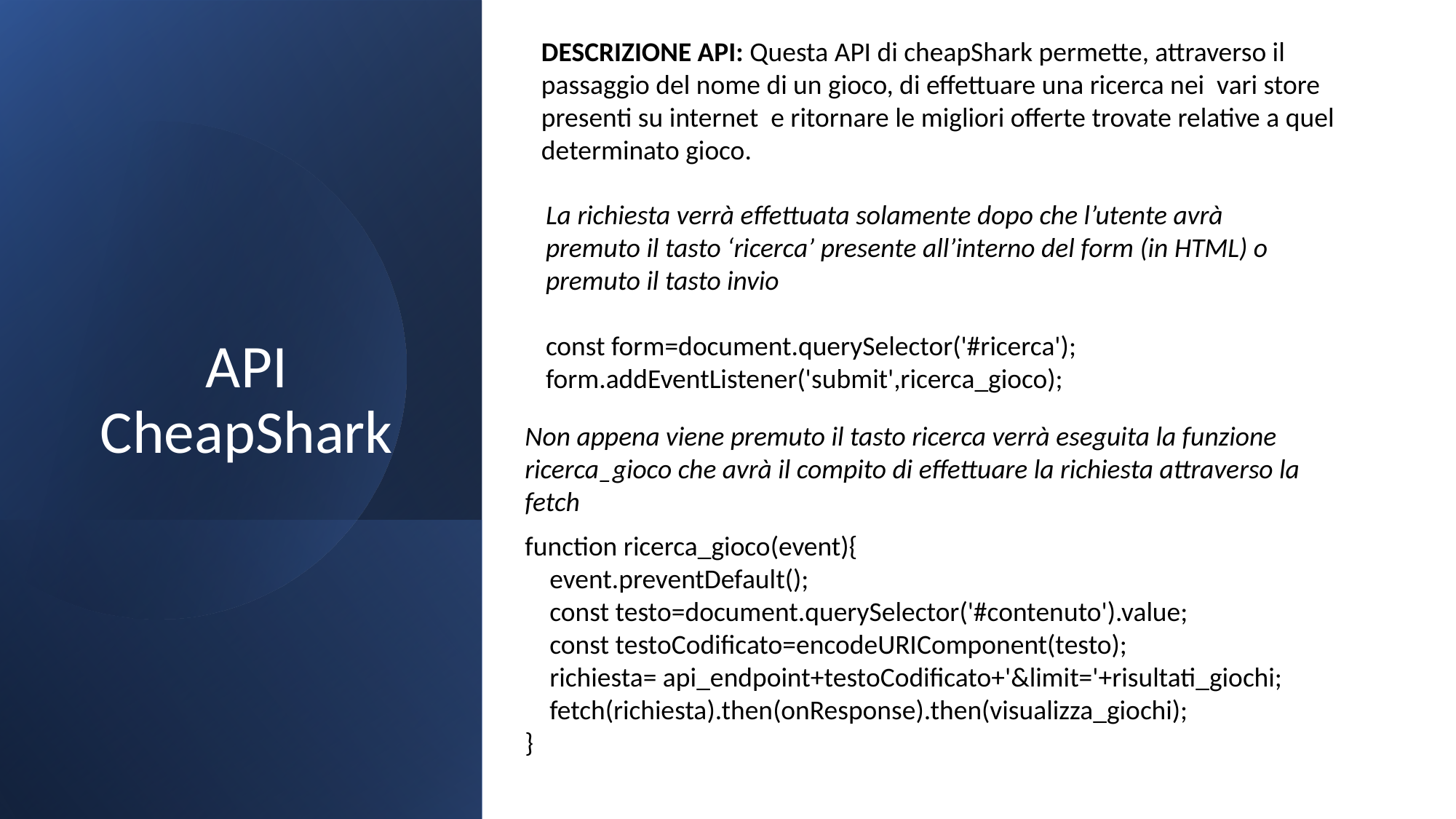

DESCRIZIONE API: Questa API di cheapShark permette, attraverso il passaggio del nome di un gioco, di effettuare una ricerca nei  vari store presenti su internet  e ritornare le migliori offerte trovate relative a quel determinato gioco.
# API CheapShark

La richiesta verrà effettuata solamente dopo che l’utente avrà  premuto il tasto ‘ricerca’ presente all’interno del form (in HTML) o premuto il tasto invio

const form=document.querySelector('#ricerca');
form.addEventListener('submit',ricerca_gioco);

Non appena viene premuto il tasto ricerca verrà eseguita la funzione ricerca_gioco che avrà il compito di effettuare la richiesta attraverso la fetch

function ricerca_gioco(event){
    event.preventDefault();
    const testo=document.querySelector('#contenuto').value;
    const testoCodificato=encodeURIComponent(testo);
    richiesta= api_endpoint+testoCodificato+'&limit='+risultati_giochi;
    fetch(richiesta).then(onResponse).then(visualizza_giochi);
}